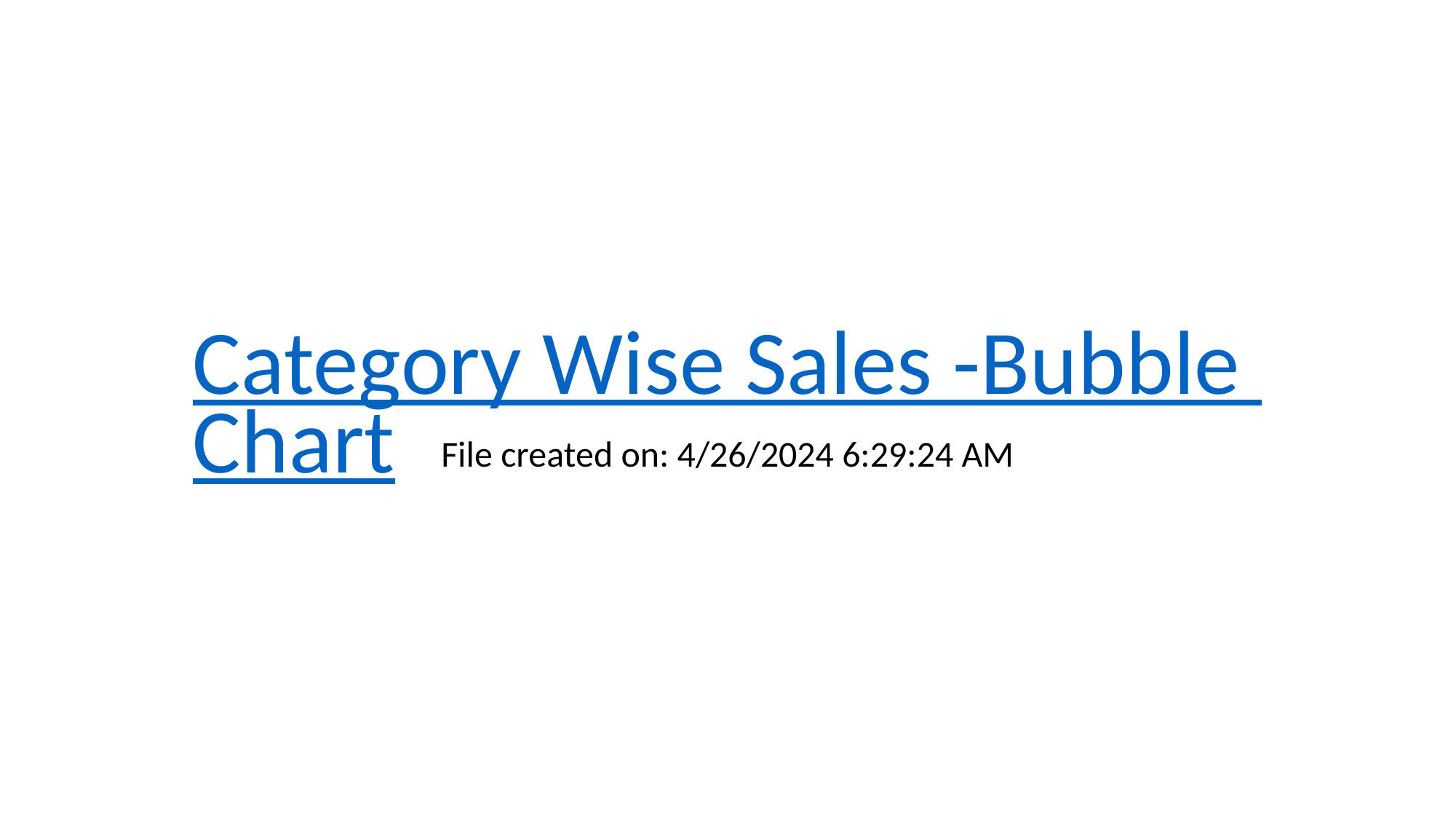

# Category Wise Sales -Bubble Chart
File created on: 4/26/2024 6:29:24 AM